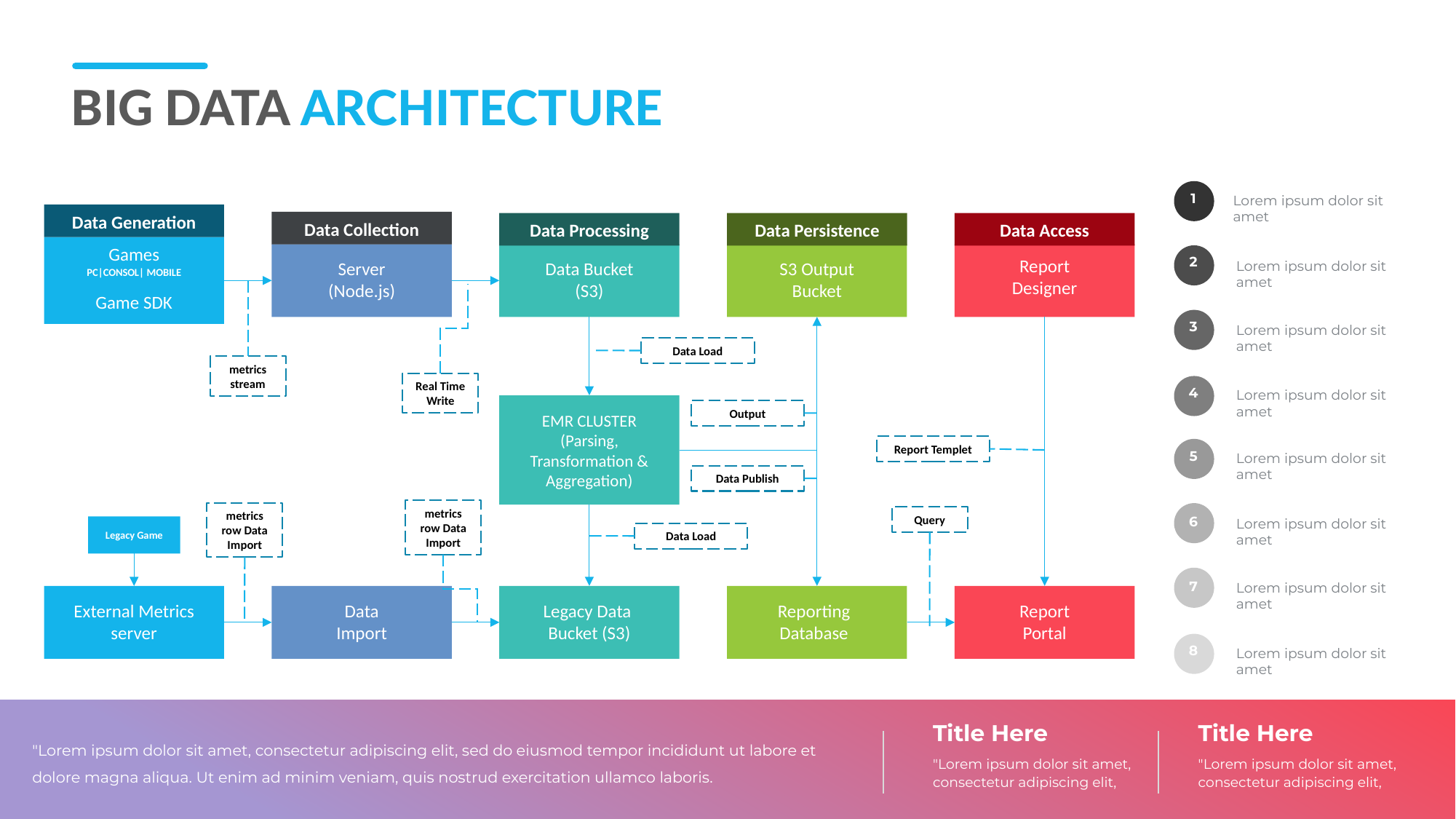

BIG DATA ARCHITECTURE

1
Lorem ipsum dolor sit amet

2
Lorem ipsum dolor sit amet

3
Lorem ipsum dolor sit amet

4
Lorem ipsum dolor sit amet

5
Lorem ipsum dolor sit amet

6
Lorem ipsum dolor sit amet

7
Lorem ipsum dolor sit amet

8
Lorem ipsum dolor sit amet

Data Generation

Data Collection

Data Processing

Data Access

Data Persistence

Games
PC|CONSOL| MOBILE
Game SDK

Server
(Node.js)

Data Bucket
(S3)

S3 Output
Bucket

Report
Designer
Data Load
metrics
stream
Real Time
Write

EMR CLUSTER
(Parsing, Transformation & Aggregation)
Output
Report Templet
Data Publish
metrics
row Data Import
metrics
row Data Import
Query

Legacy Game
Data Load

External Metrics server

Data
Import

Legacy Data
Bucket (S3)

Reporting
Database

Report
Portal

Title Here
"Lorem ipsum dolor sit amet, consectetur adipiscing elit,
Title Here
"Lorem ipsum dolor sit amet, consectetur adipiscing elit,
"Lorem ipsum dolor sit amet, consectetur adipiscing elit, sed do eiusmod tempor incididunt ut labore et dolore magna aliqua. Ut enim ad minim veniam, quis nostrud exercitation ullamco laboris.